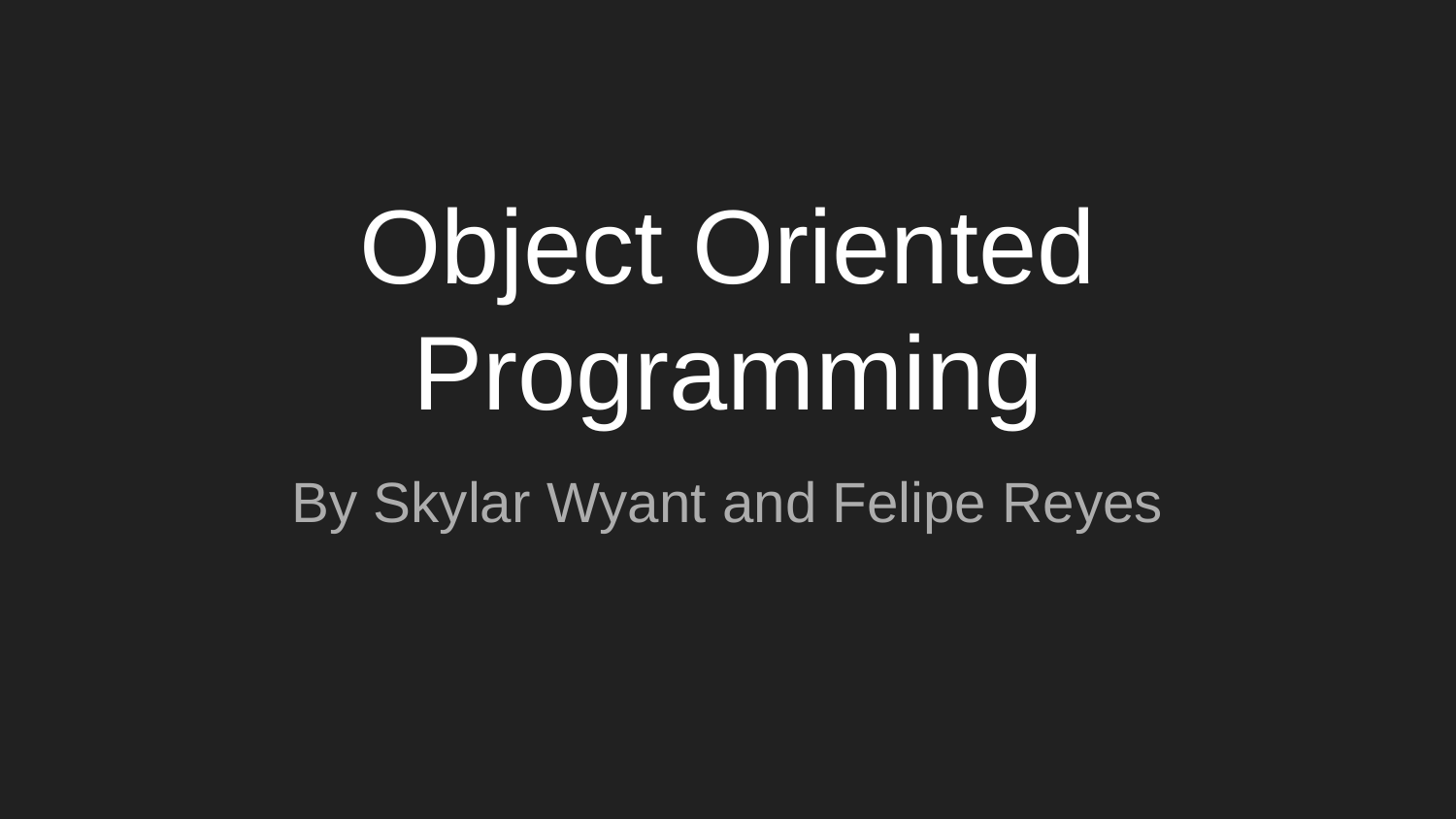

# Object Oriented Programming
By Skylar Wyant and Felipe Reyes